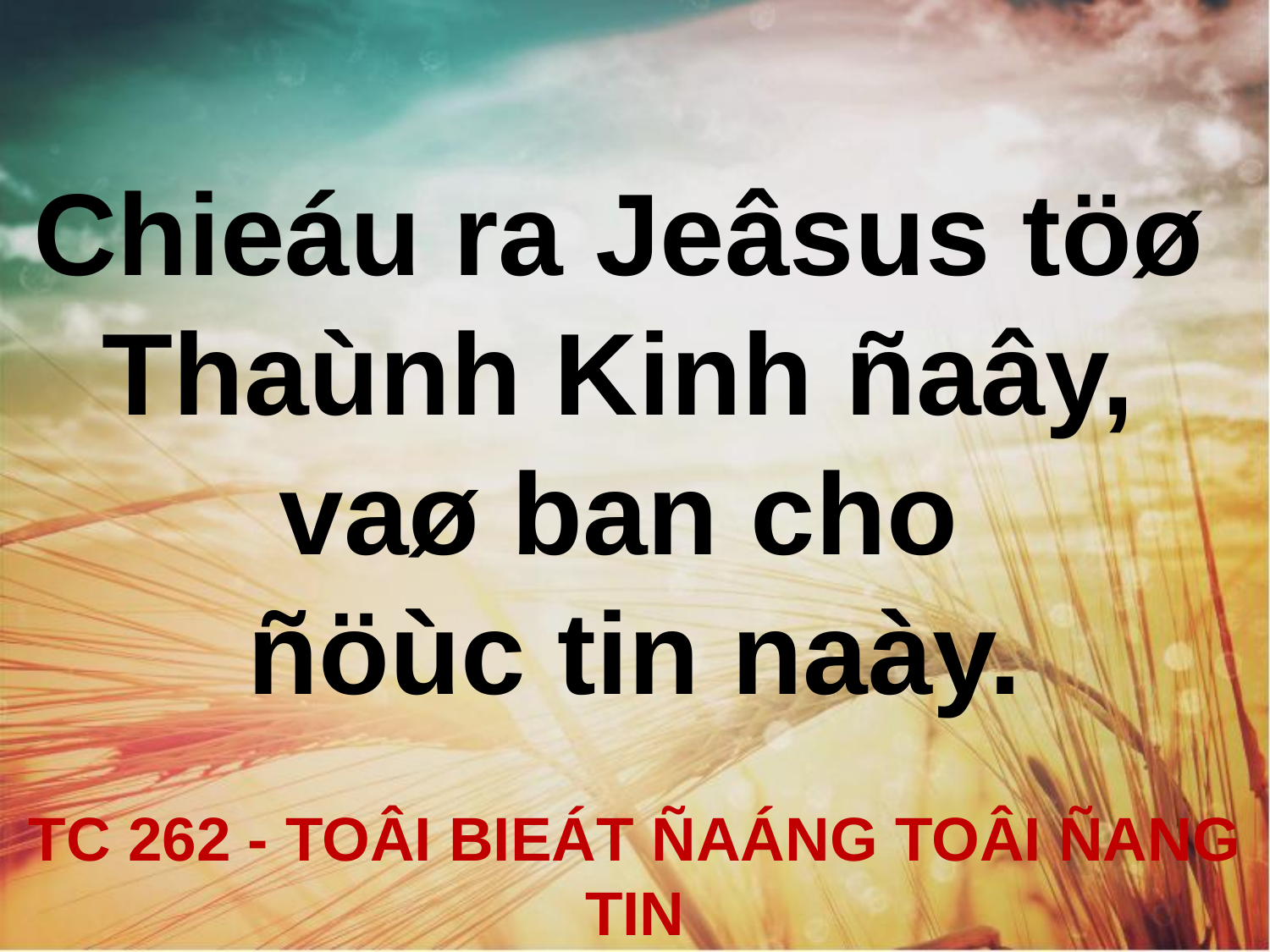

Chieáu ra Jeâsus töø
Thaùnh Kinh ñaây,
vaø ban cho
ñöùc tin naày.
TC 262 - TOÂI BIEÁT ÑAÁNG TOÂI ÑANG TIN